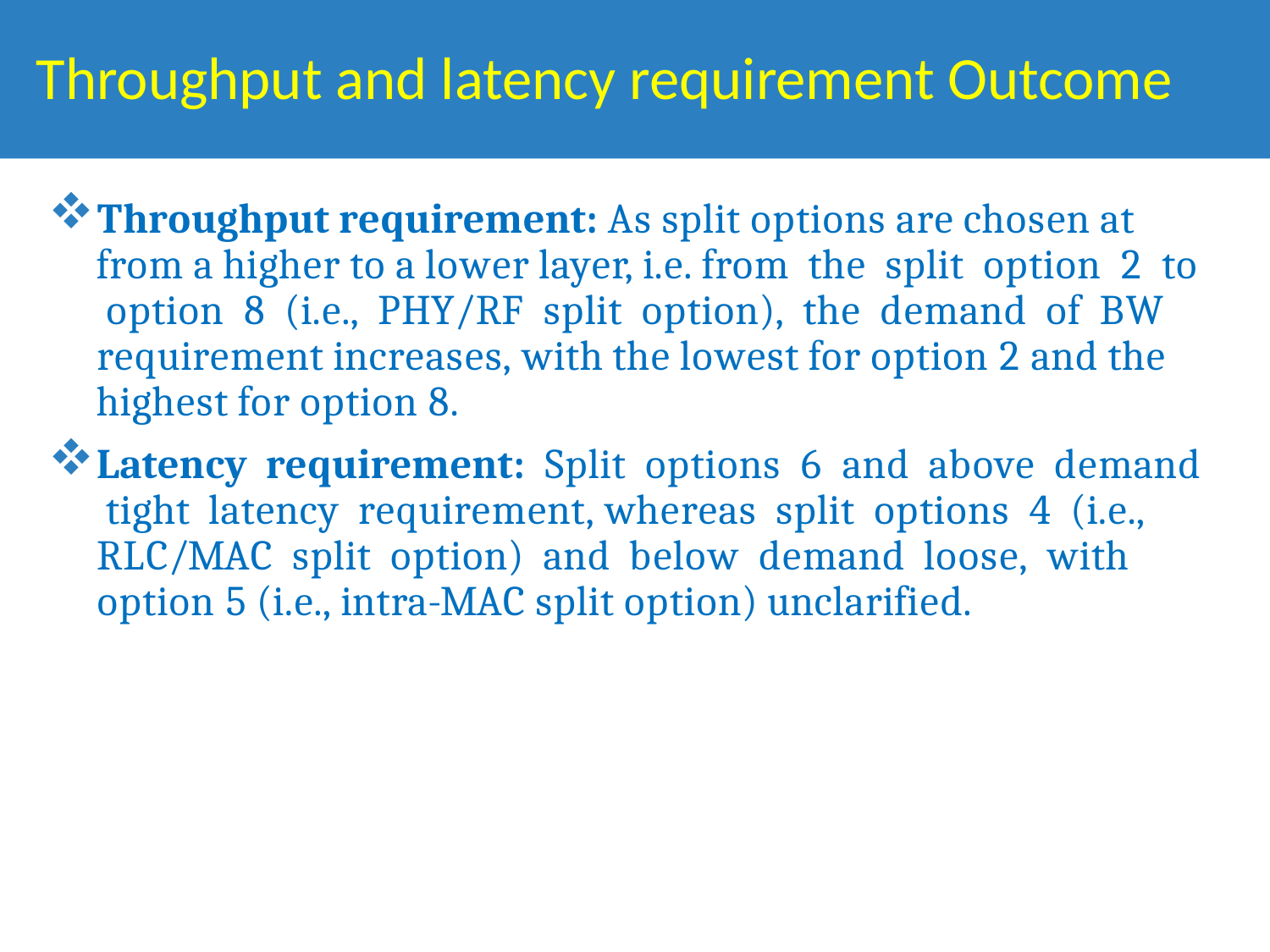

# Throughput and latency requirement Outcome
Throughput requirement: As split options are chosen at from a higher to a lower layer, i.e. from  the  split  option  2  to  option  8  (i.e.,  PHY/RF  split  option),  the  demand  of  BW requirement increases, with the lowest for option 2 and the highest for option 8.
Latency  requirement:  Split  options  6  and  above  demand  tight  latency  requirement, whereas  split  options  4  (i.e.,  RLC/MAC  split  option)  and  below  demand  loose,  with option 5 (i.e., intra-MAC split option) unclarified.